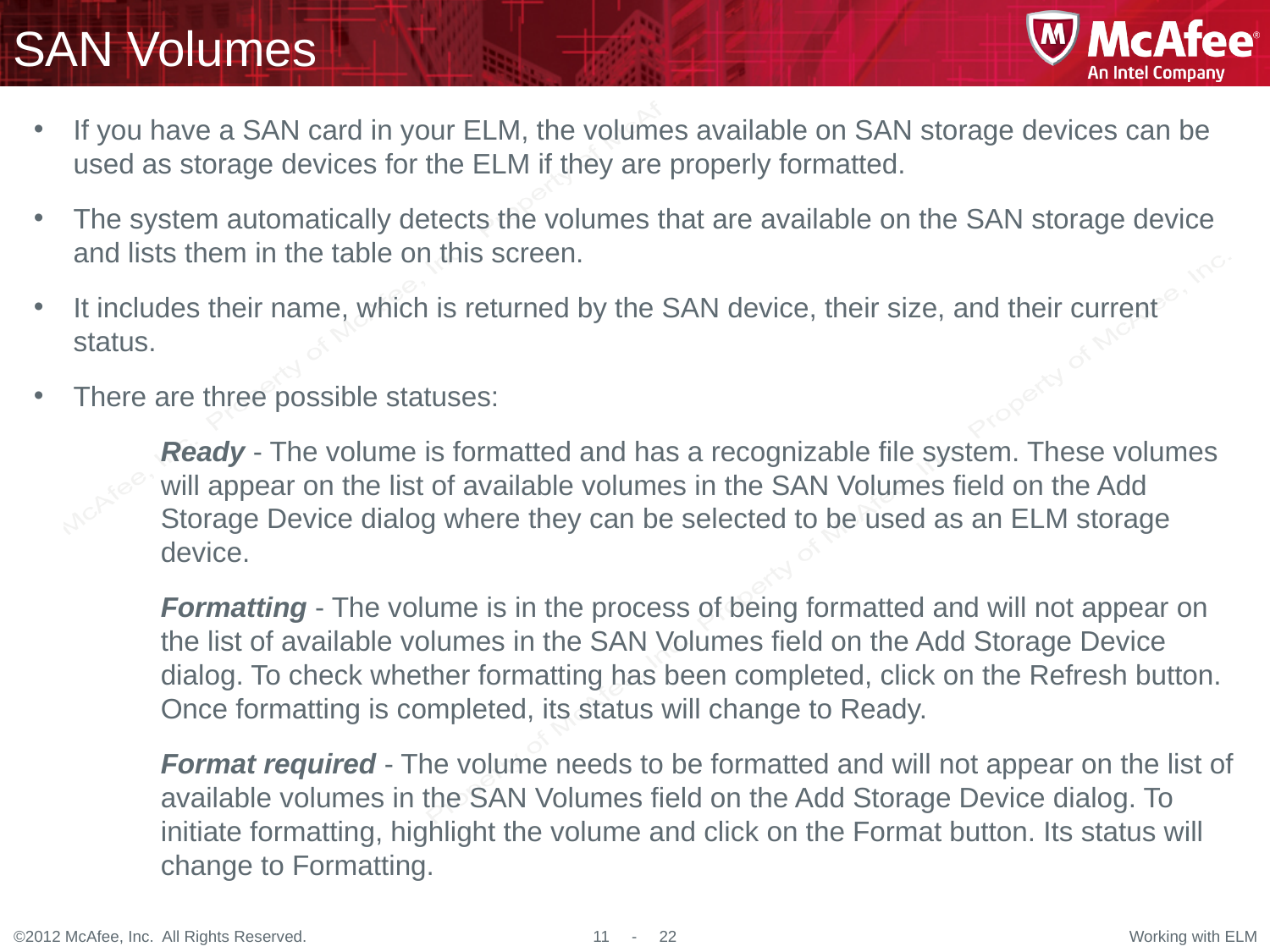

# SAN Volumes
If you have a SAN card in your ELM, the volumes available on SAN storage devices can be used as storage devices for the ELM if they are properly formatted.
The system automatically detects the volumes that are available on the SAN storage device and lists them in the table on this screen.
It includes their name, which is returned by the SAN device, their size, and their current status.
There are three possible statuses:
Ready - The volume is formatted and has a recognizable file system. These volumes will appear on the list of available volumes in the SAN Volumes field on the Add Storage Device dialog where they can be selected to be used as an ELM storage device.
Formatting - The volume is in the process of being formatted and will not appear on the list of available volumes in the SAN Volumes field on the Add Storage Device dialog. To check whether formatting has been completed, click on the Refresh button. Once formatting is completed, its status will change to Ready.
Format required - The volume needs to be formatted and will not appear on the list of available volumes in the SAN Volumes field on the Add Storage Device dialog. To initiate formatting, highlight the volume and click on the Format button. Its status will change to Formatting.

Working with ELM